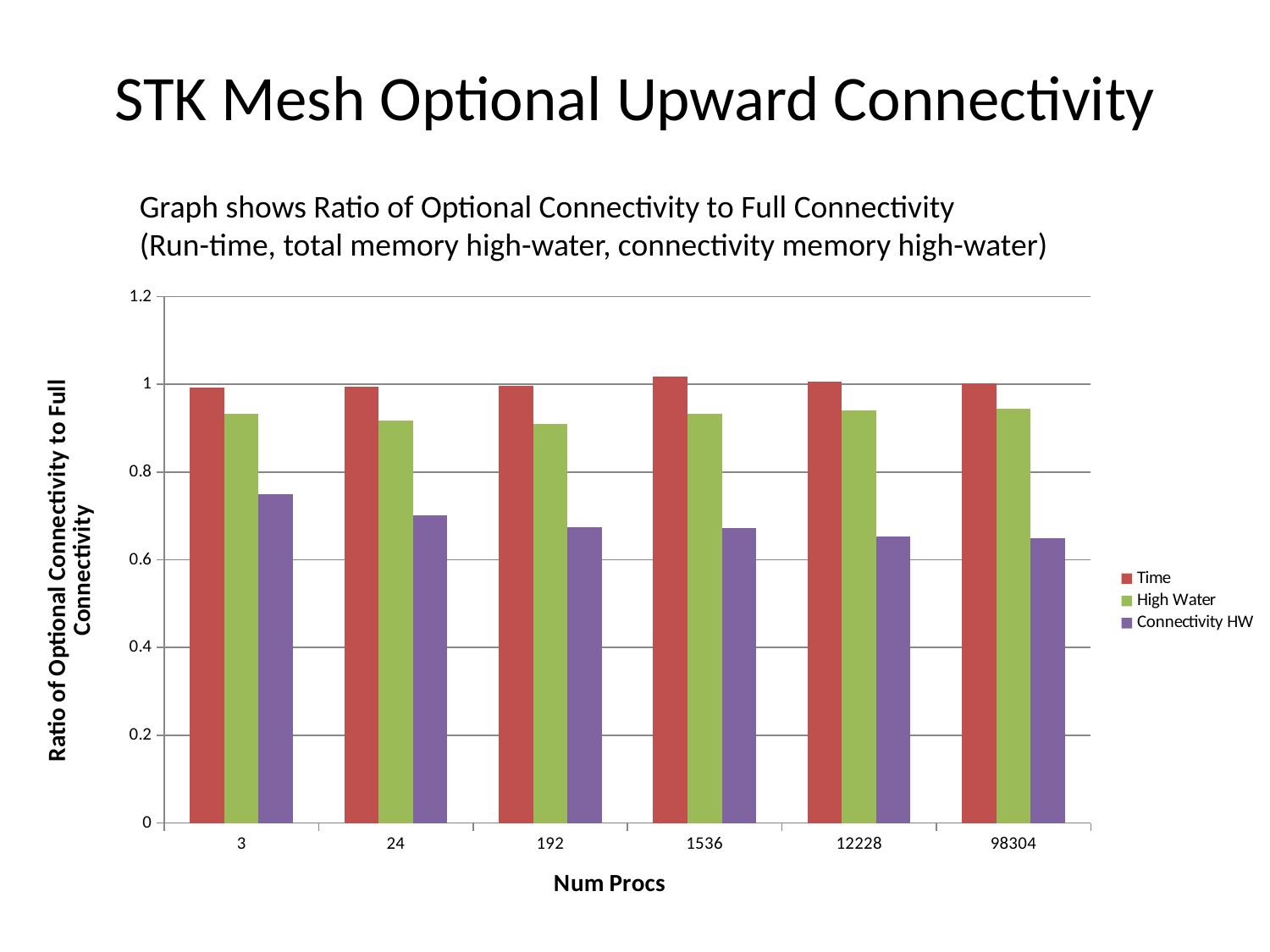

# STK Mesh Optional Upward Connectivity
Graph shows Ratio of Optional Connectivity to Full Connectivity
(Run-time, total memory high-water, connectivity memory high-water)

### Chart

| Category | Time | High Water | Connectivity HW |
|---|---|---|---|
| 3.0 | 0.992098331870061 | 0.932037103103817 | 0.750632911392405 |
| 24.0 | 0.994304698623636 | 0.917765709852599 | 0.702237654320988 |
| 192.0 | 0.995826746759405 | 0.908901148054272 | 0.674893314366999 |
| 1536.0 | 1.017712290789609 | 0.932387200428438 | 0.673013788575181 |
| 12228.0 | 1.005993610584941 | 0.940061332589908 | 0.652918032786885 |
| 98304.0 | 1.002559216232394 | 0.944421228583368 | 0.648716343143394 |